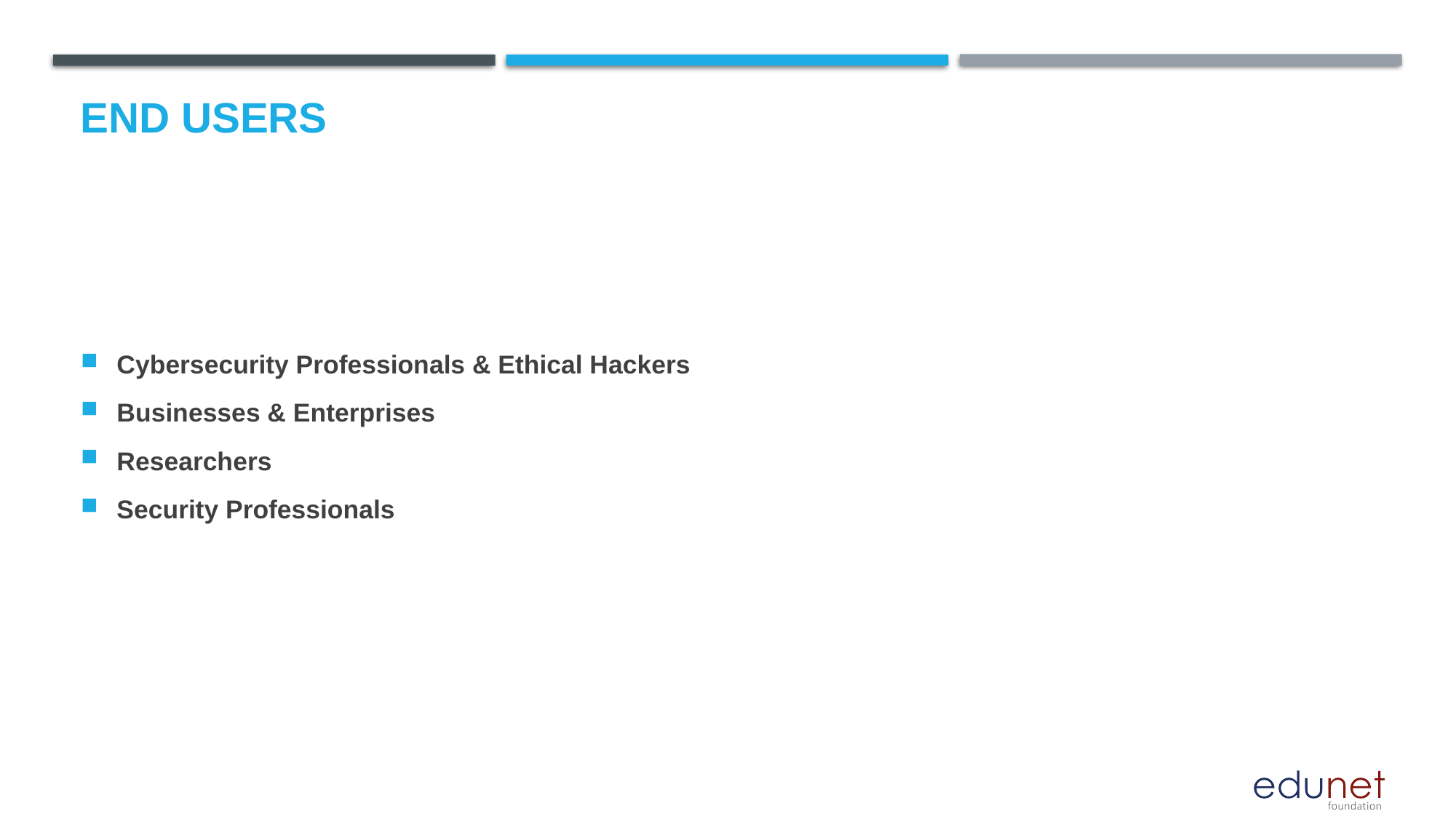

# End users
Cybersecurity Professionals & Ethical Hackers
Businesses & Enterprises
Researchers
Security Professionals